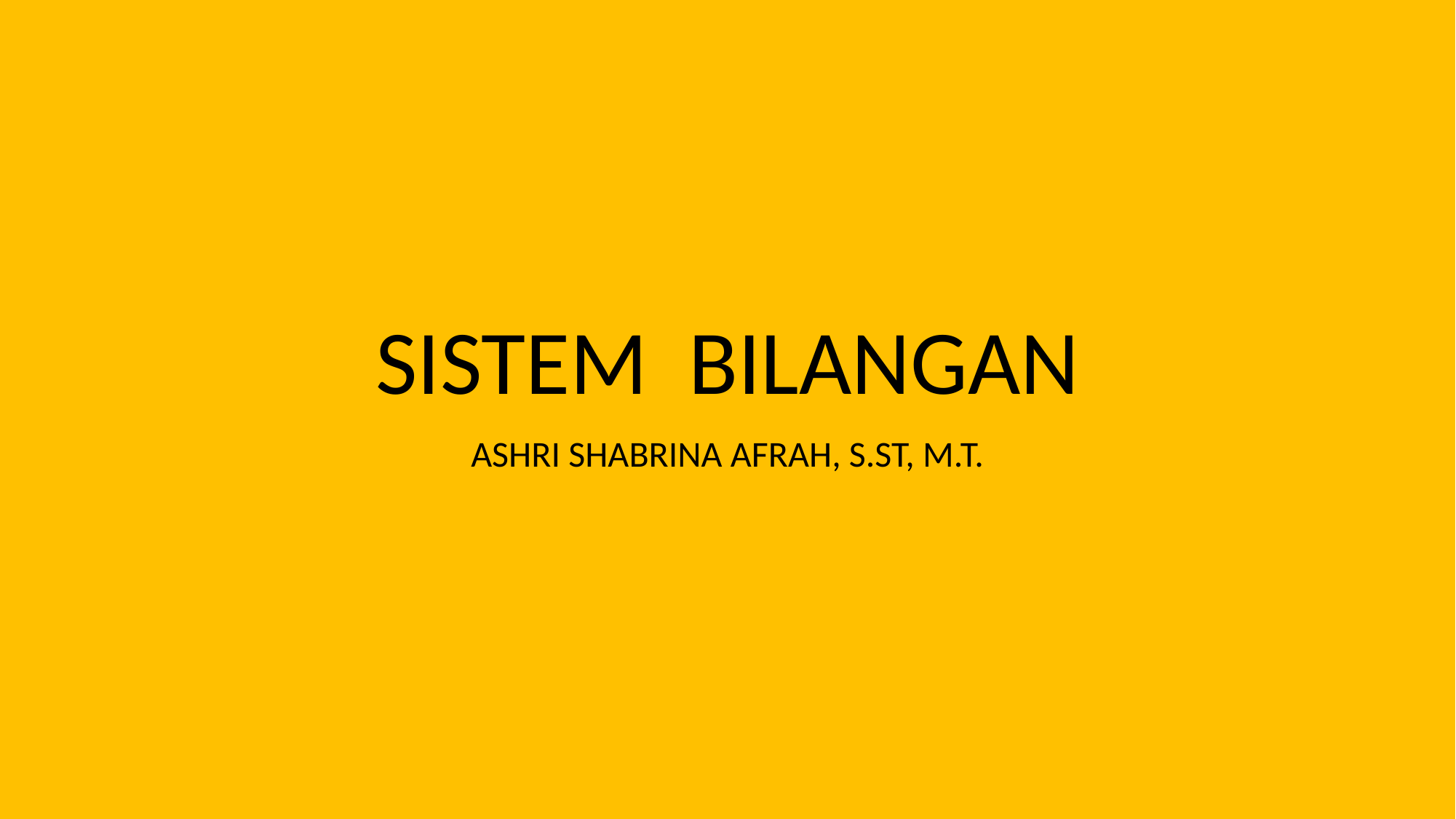

# SISTEM  BILANGAN
ASHRI SHABRINA AFRAH, S.ST, M.T.